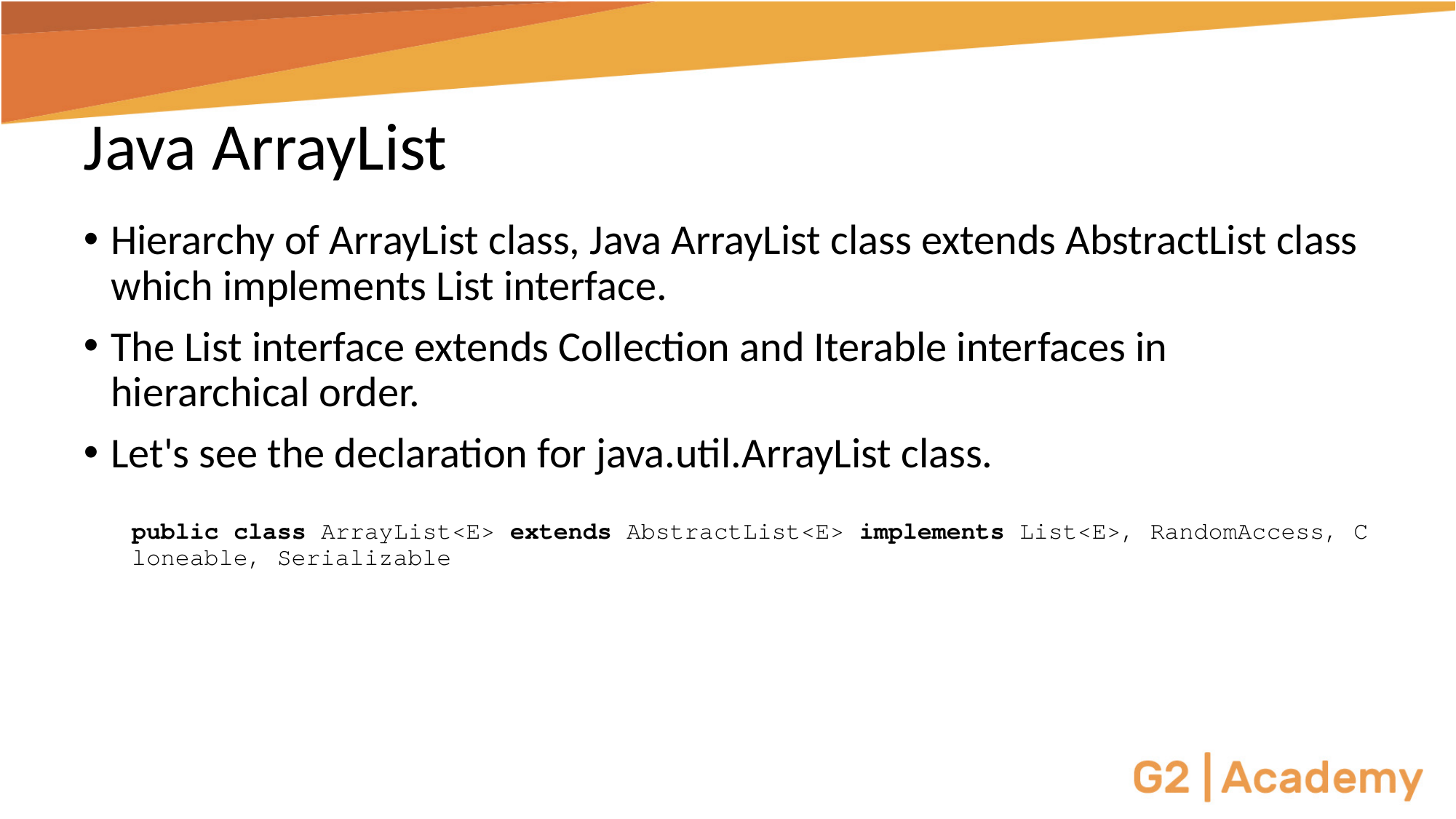

# Java ArrayList
Hierarchy of ArrayList class, Java ArrayList class extends AbstractList class which implements List interface.
The List interface extends Collection and Iterable interfaces in hierarchical order.
Let's see the declaration for java.util.ArrayList class.

public class ArrayList<E> extends AbstractList<E> implements List<E>, RandomAccess, Cloneable, Serializable